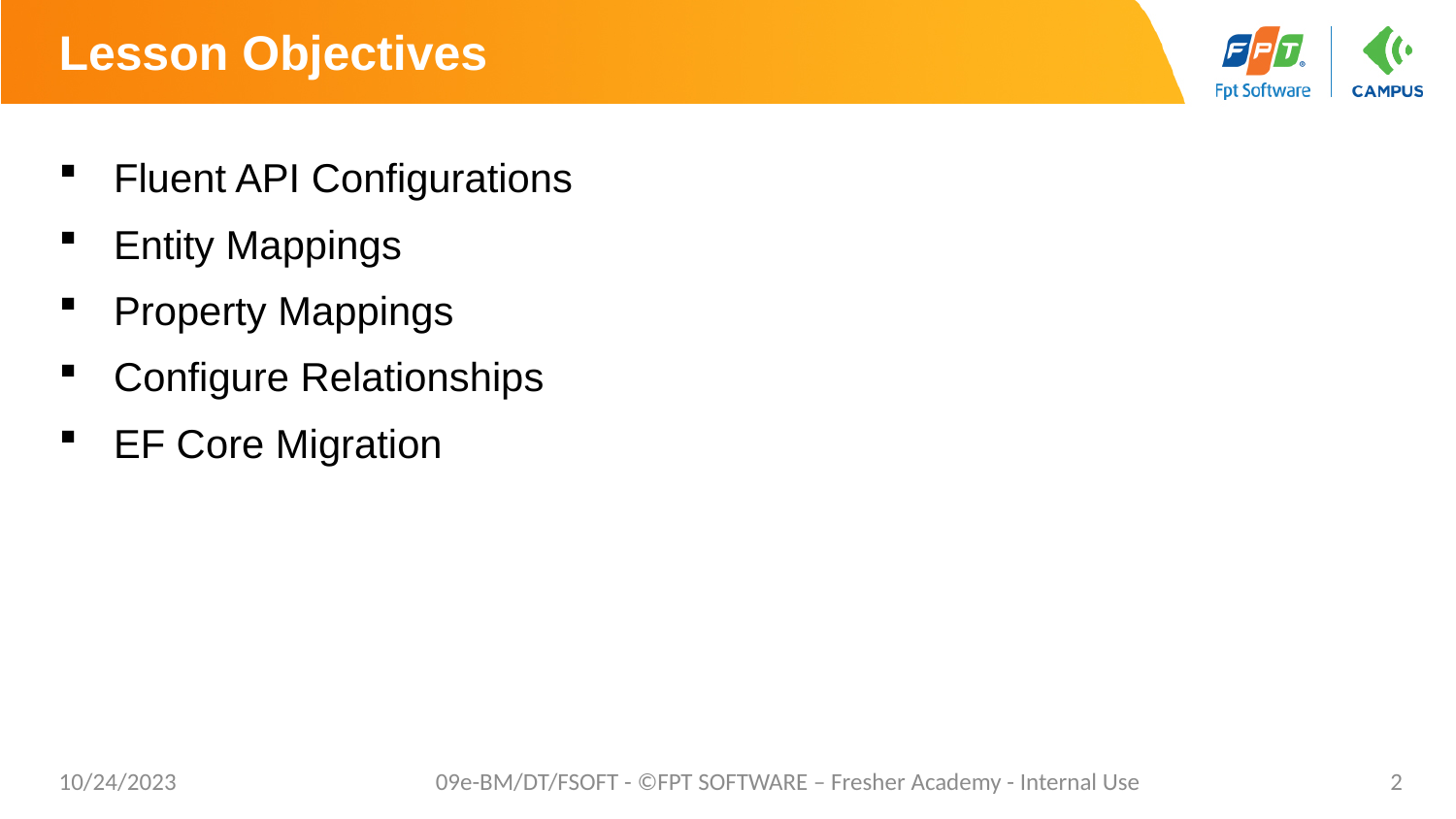

# Lesson Objectives
Fluent API Configurations
Entity Mappings
Property Mappings
Configure Relationships
EF Core Migration
10/24/2023
09e-BM/DT/FSOFT - ©FPT SOFTWARE – Fresher Academy - Internal Use
2